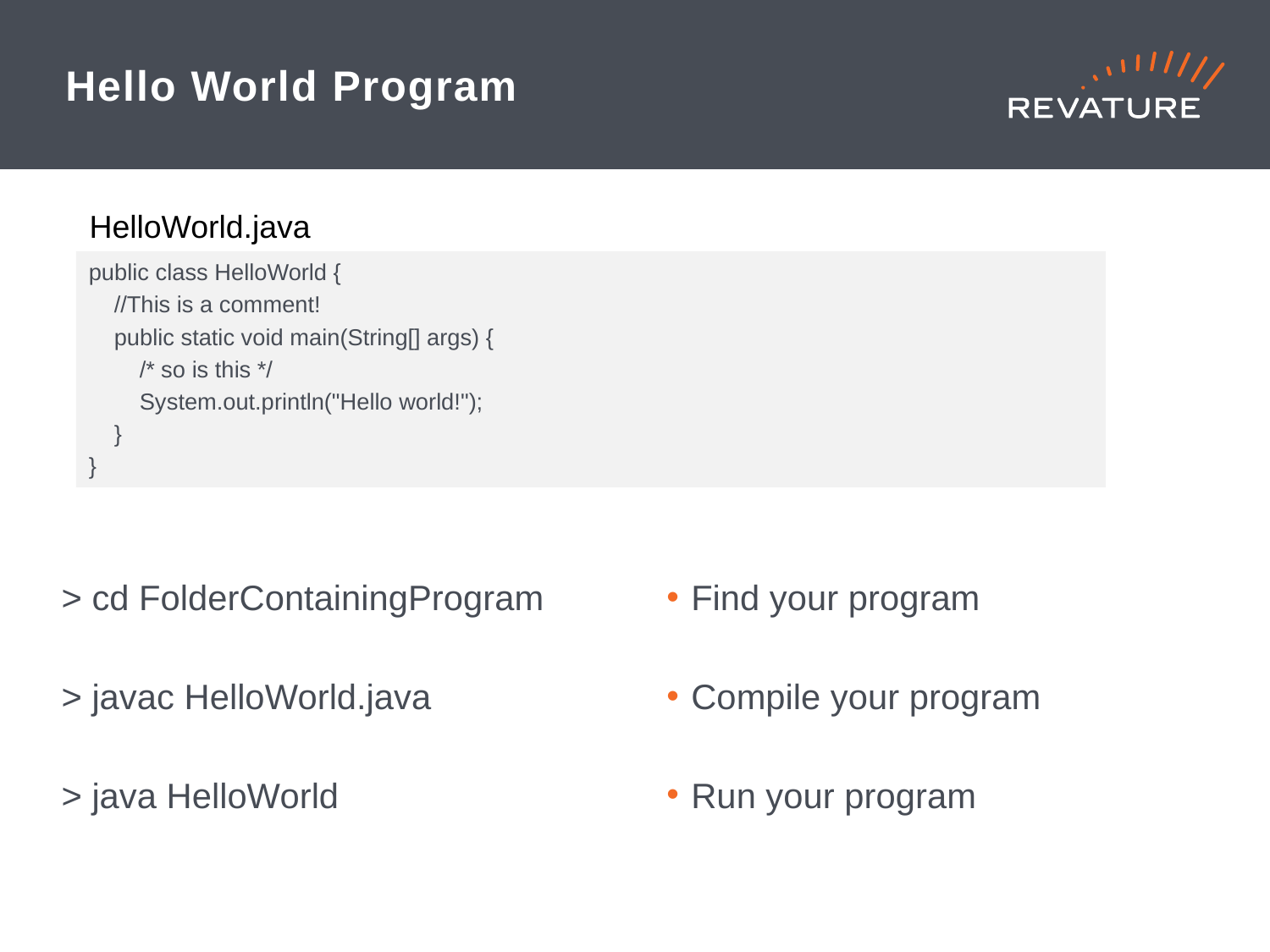

# Hello World Program
HelloWorld.java
public class HelloWorld {
    //This is a comment!
    public static void main(String[] args) {
        /* so is this */
        System.out.println("Hello world!");
    }
}
Find your program

Compile your program

Run your program
> cd FolderContainingProgram

> javac HelloWorld.java

> java HelloWorld
Cat and error